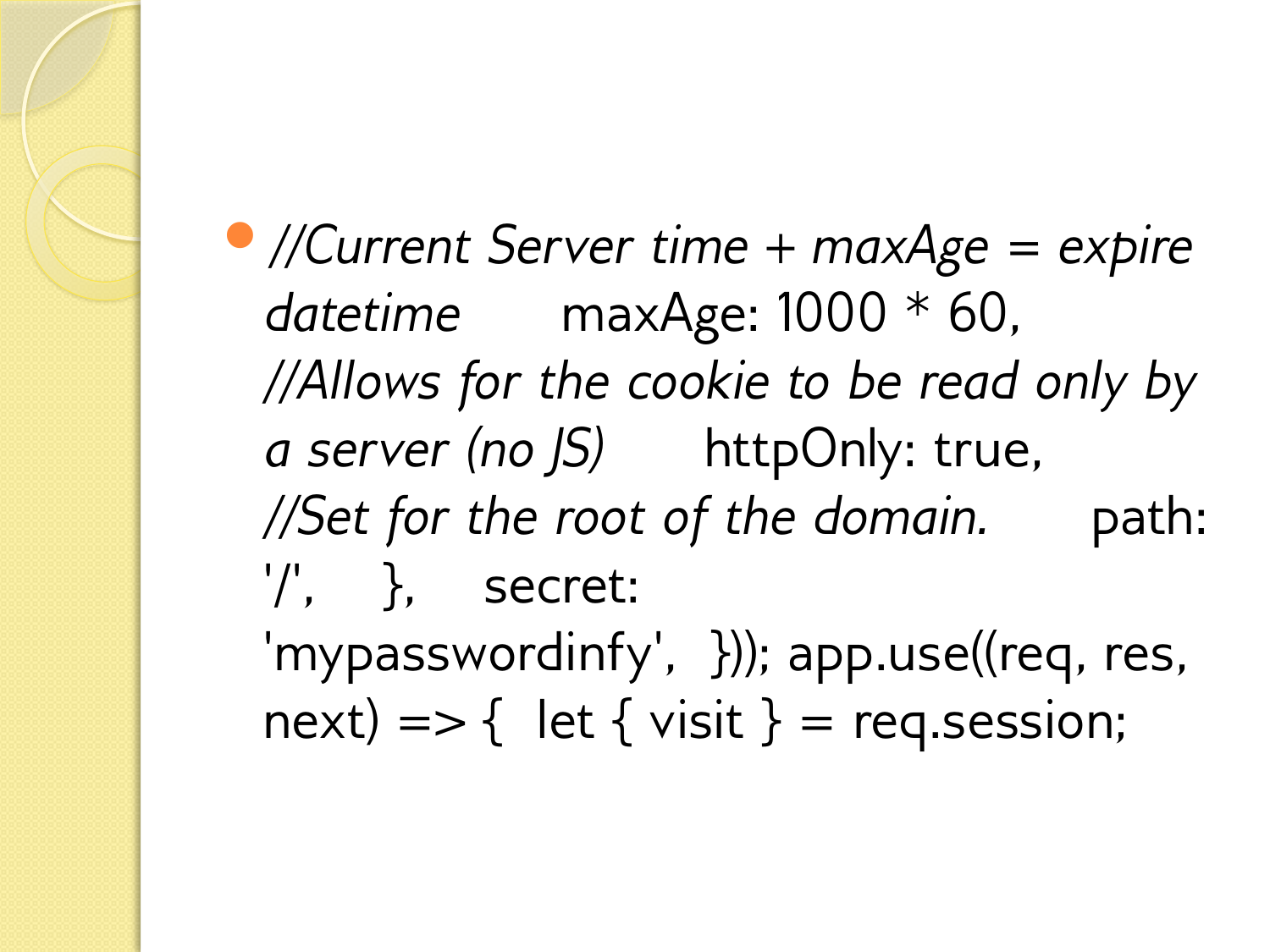

#
//Current Server time + maxAge = expire datetime      maxAge: 1000 * 60,       //Allows for the cookie to be read only by a server (no JS)      httpOnly: true,       //Set for the root of the domain.      path: '/',    },    secret: 'mypasswordinfy',  })); app.use((req, res, next) => {  let { visit } = req.session;